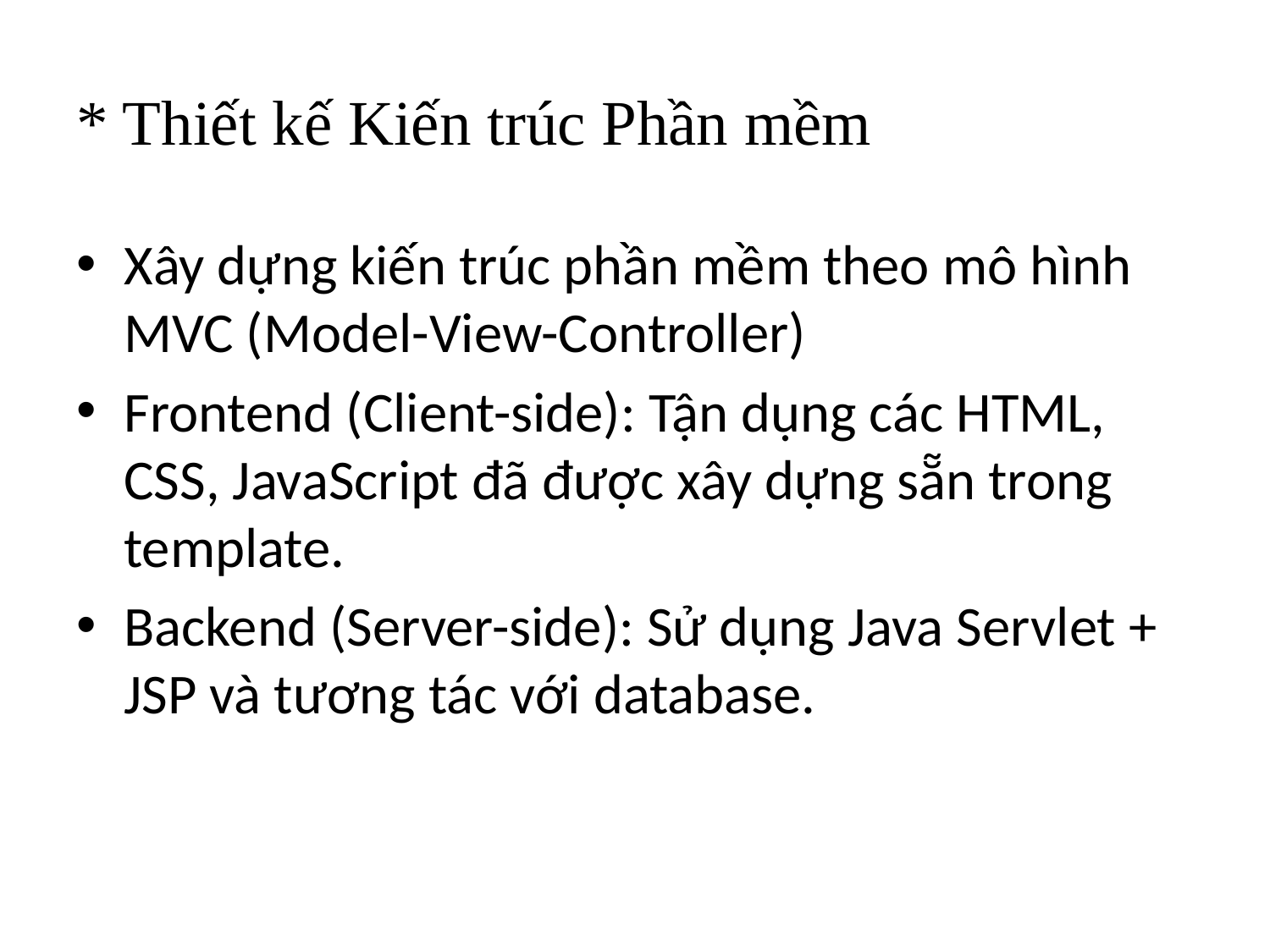

# * Thiết kế Kiến trúc Phần mềm
Xây dựng kiến trúc phần mềm theo mô hình MVC (Model-View-Controller)
Frontend (Client-side): Tận dụng các HTML, CSS, JavaScript đã được xây dựng sẵn trong template.
Backend (Server-side): Sử dụng Java Servlet + JSP và tương tác với database.